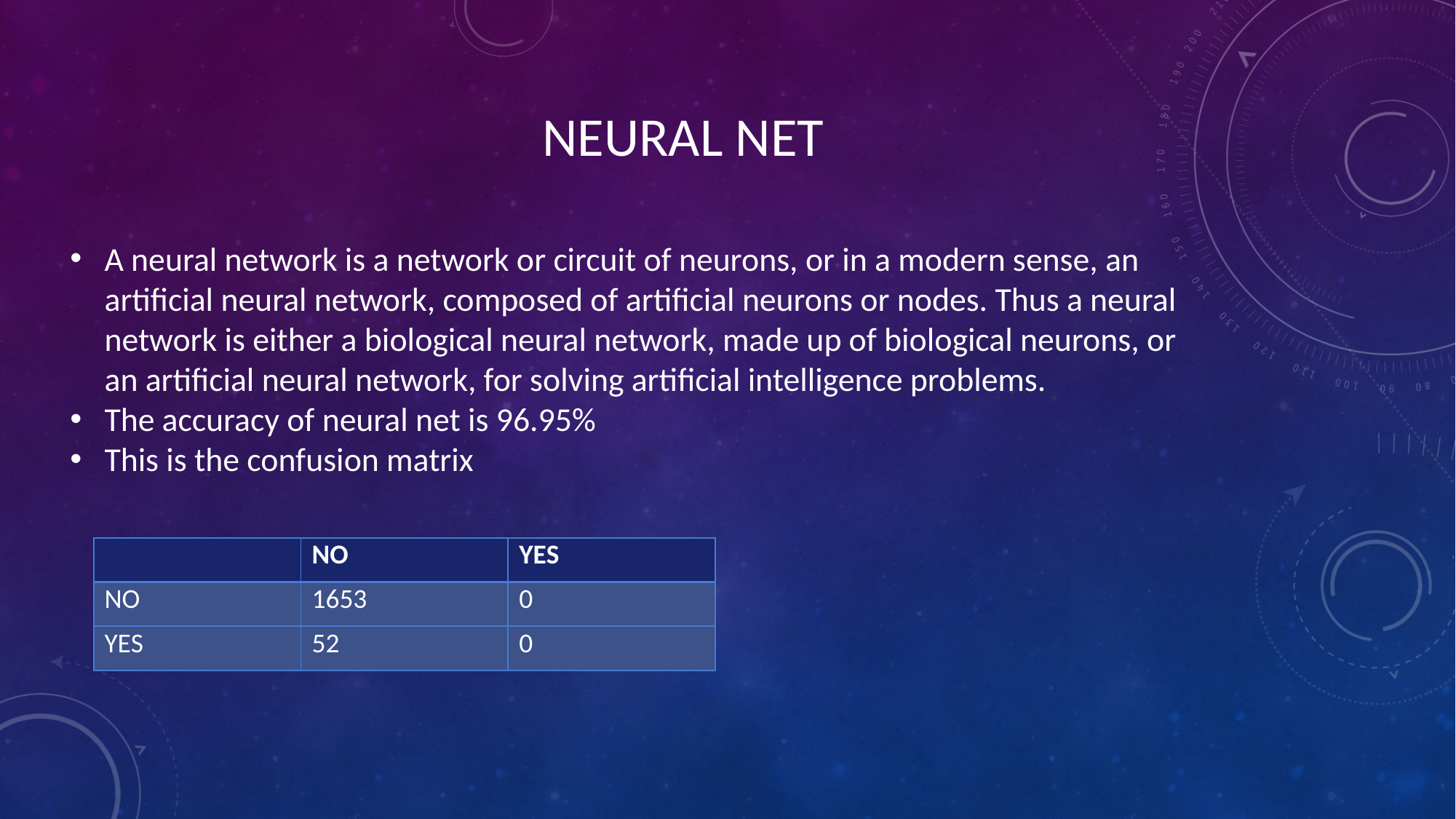

# NEURAL NET
A neural network is a network or circuit of neurons, or in a modern sense, an artificial neural network, composed of artificial neurons or nodes. Thus a neural network is either a biological neural network, made up of biological neurons, or an artificial neural network, for solving artificial intelligence problems.
The accuracy of neural net is 96.95%
This is the confusion matrix
|  | NO | YES |
| --- | --- | --- |
| NO | 1653 | 0 |
| YES | 52 | 0 |